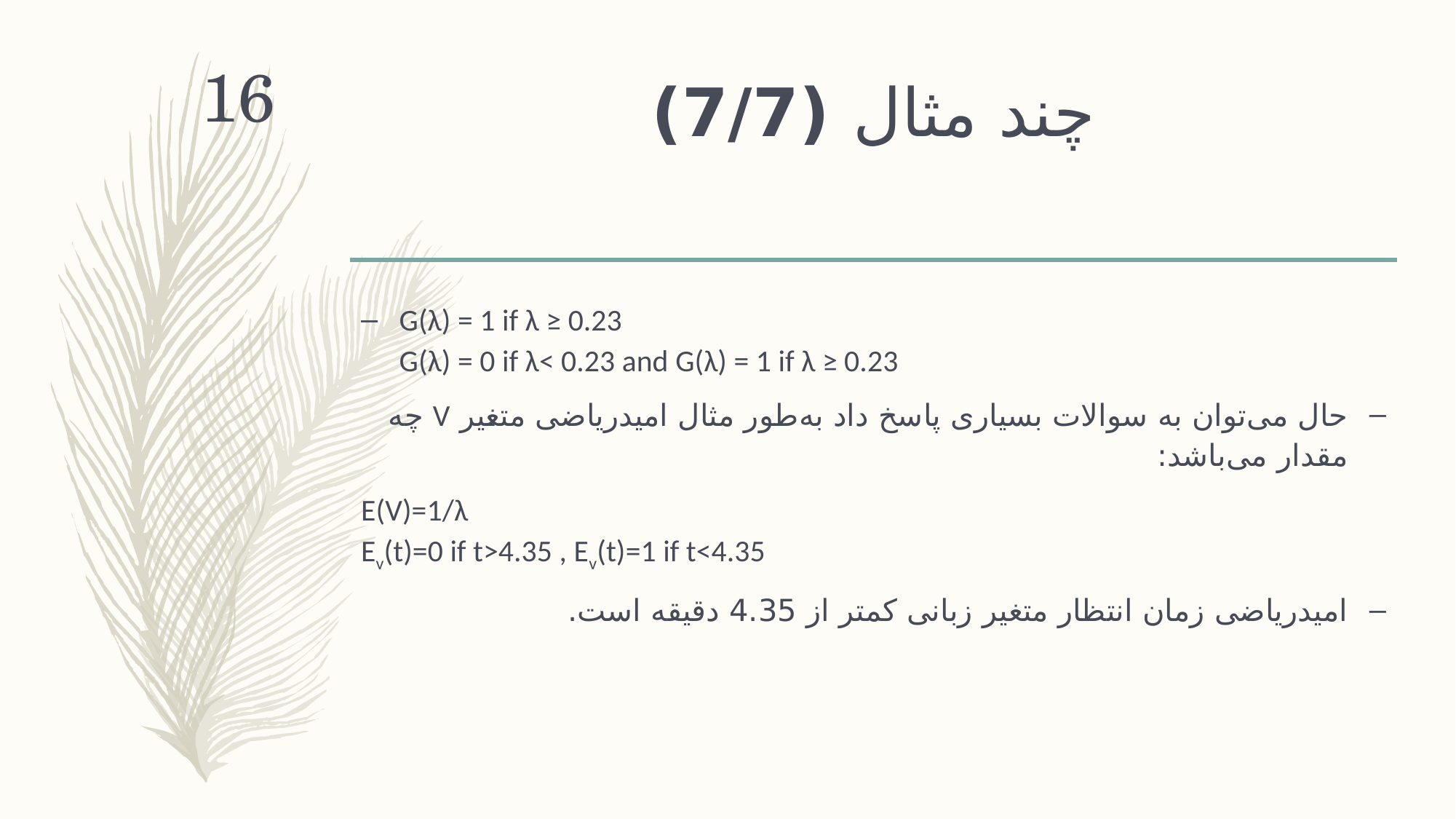

# چند مثال (7/7)
16
G(λ) = 1 if λ ≥ 0.23
G(λ) = 0 if λ< 0.23 and G(λ) = 1 if λ ≥ 0.23
حال می‌توان به سوالات بسیاری پاسخ داد به‌طور مثال امیدریاضی متغیر V چه مقدار می‌باشد:
E(V)=1/λ
Ev(t)=0 if t>4.35 , Ev(t)=1 if t<4.35
امیدریاضی زمان انتظار متغیر زبانی کمتر از 4.35 دقیقه است.